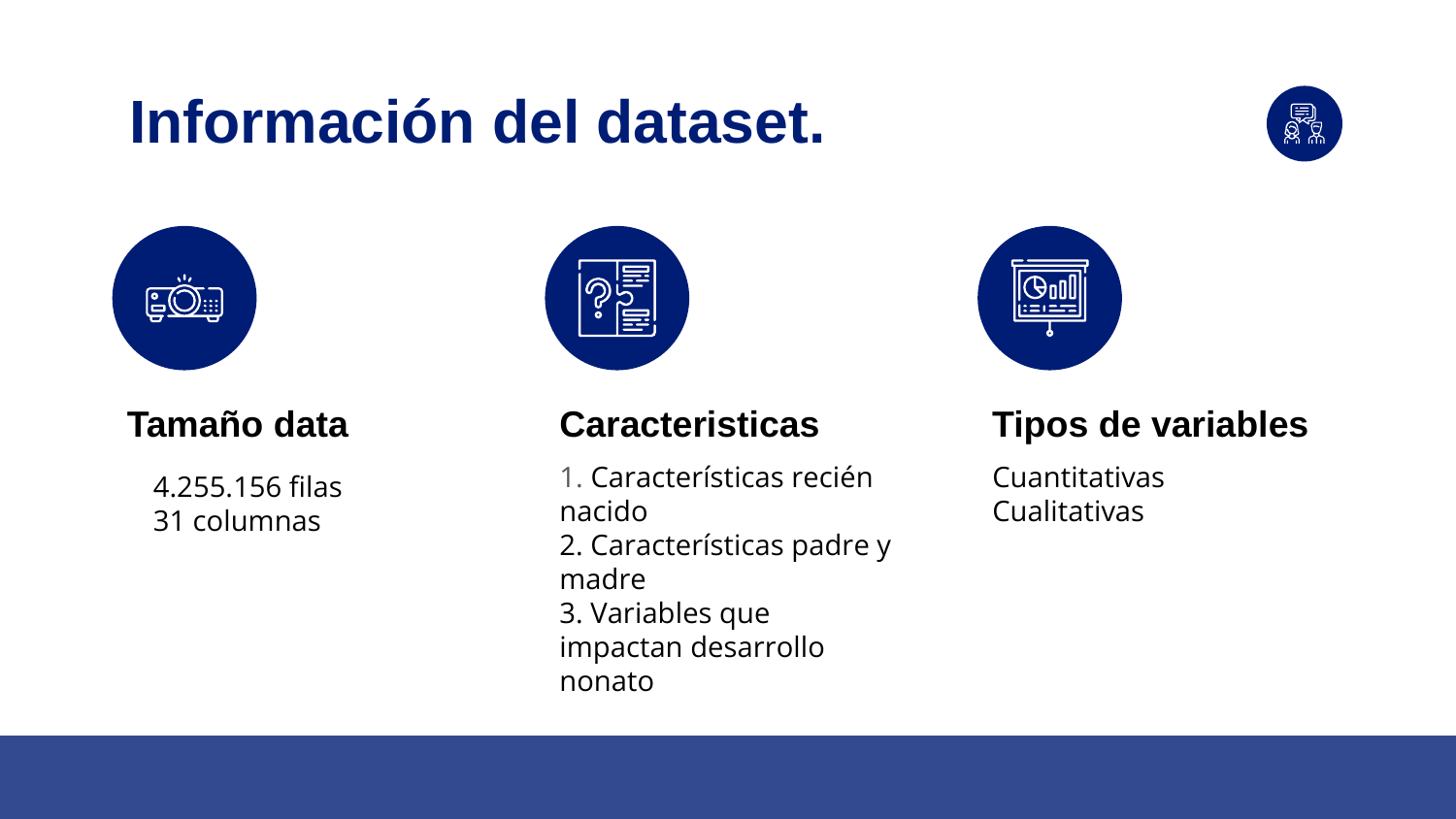

# Información del dataset.

Tamaño data
Caracteristicas
Tipos de variables
1. Características recién nacido
2. Características padre y madre
3. Variables que impactan desarrollo nonato
Cuantitativas
Cualitativas
4.255.156 filas
31 columnas